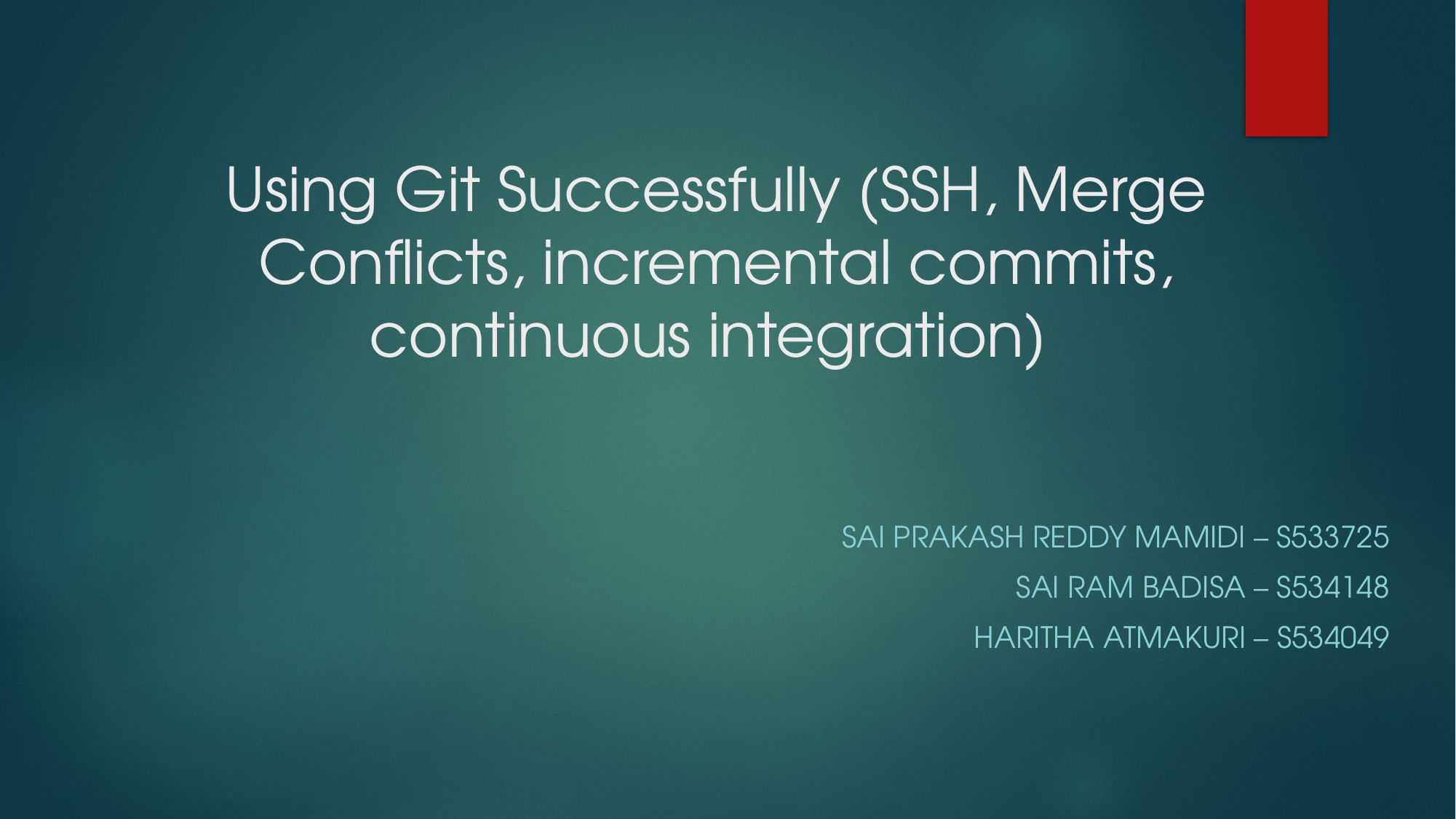

# Using Git Successfully (SSH, Merge Conflicts, incremental commits, continuous integration)

Sai Prakash Reddy Mamidi – S533725
Sai Ram Badisa – S534148
Haritha Atmakuri – S534049